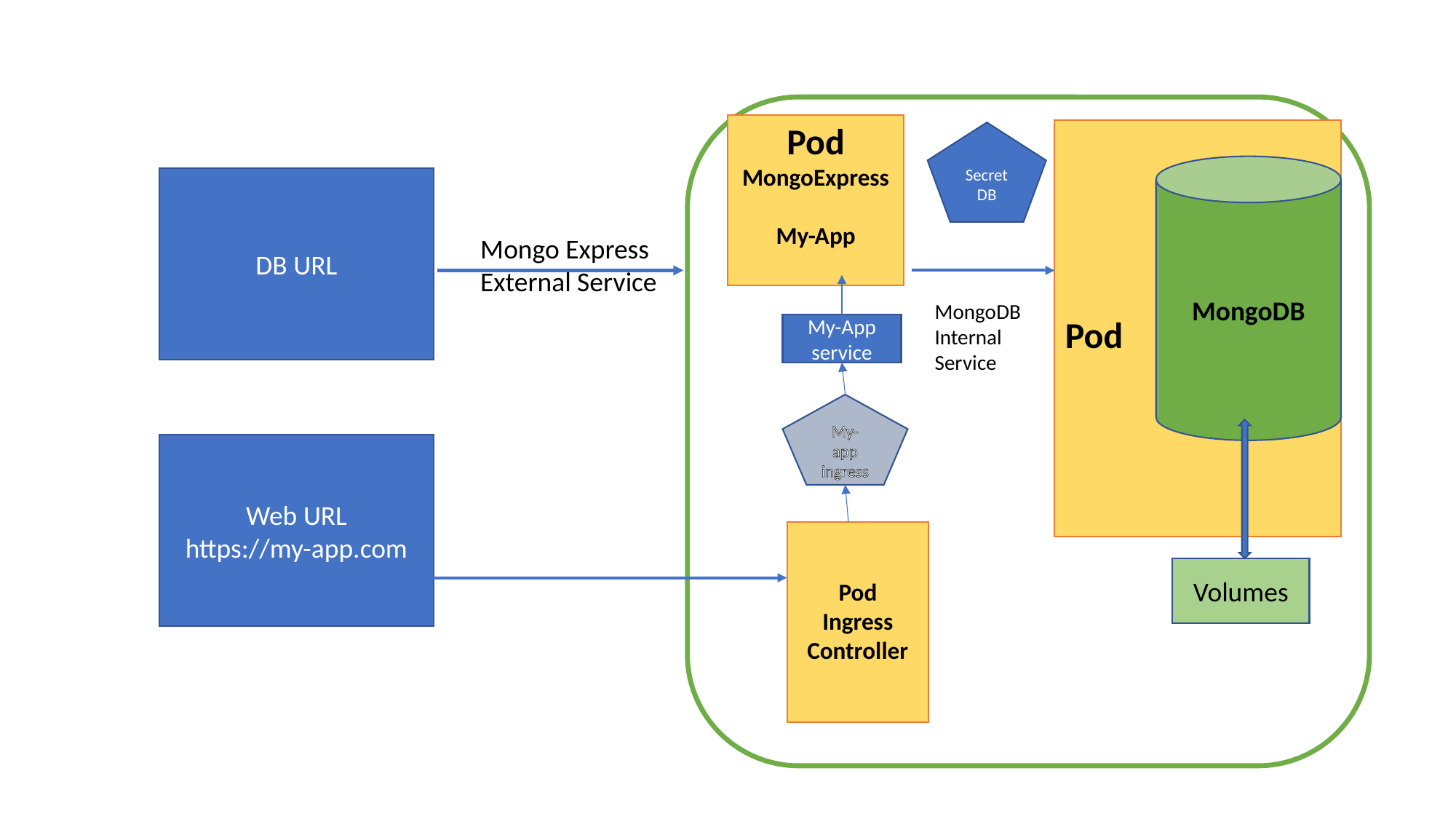

Pod
MongoExpress

My-App

Pod

Secret DB
MongoDB
DB URL
Mongo Express
External Service

MongoDB
Internal Service
My-App service
My- app ingress
Web URL
https://my-app.com

Pod
Ingress Controller

Volumes